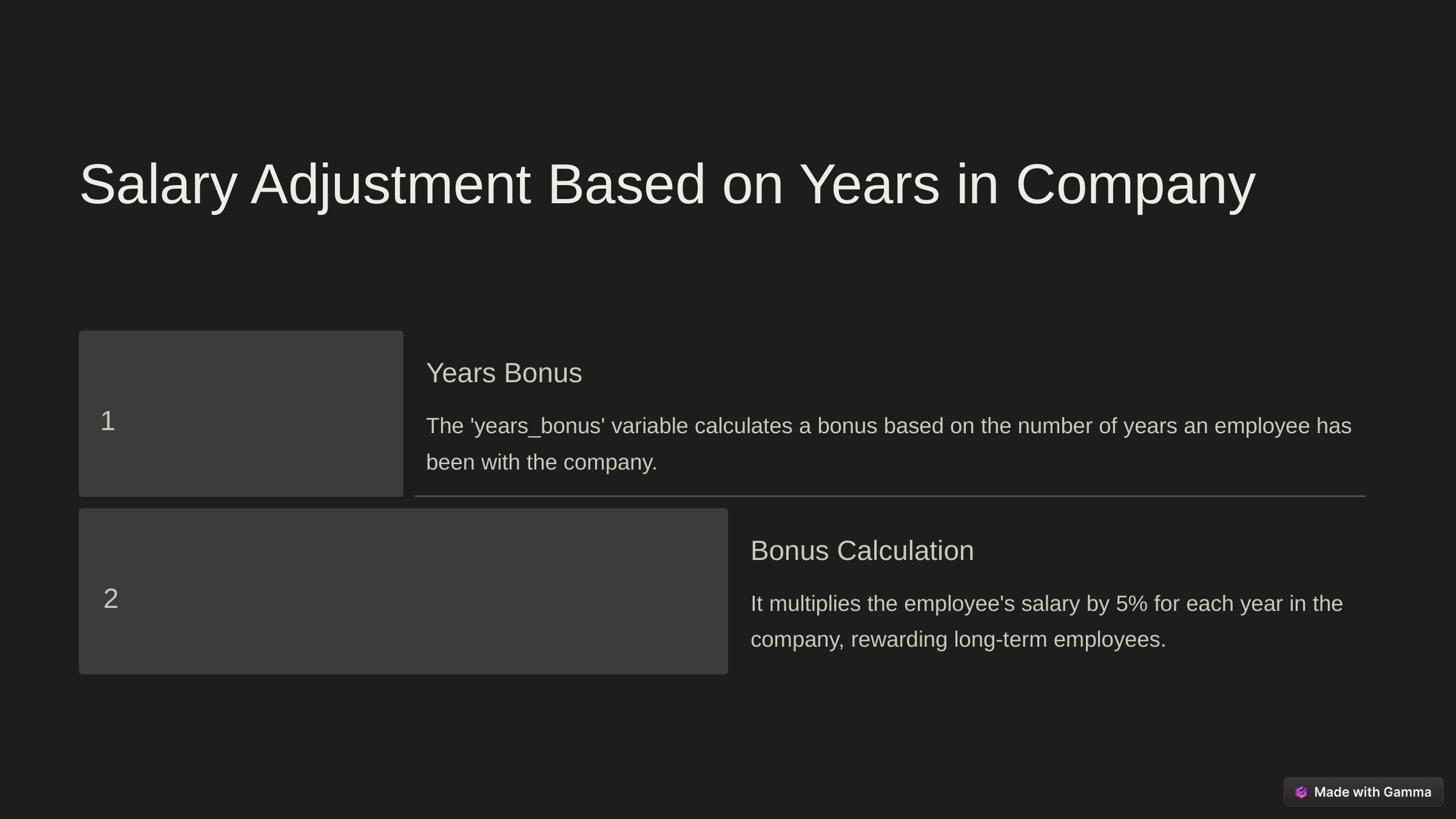

Salary Adjustment Based on Years in Company

Years Bonus
1
The 'years_bonus' variable calculates a bonus based on the number of years an employee has been with the company.

Bonus Calculation
2
It multiplies the employee's salary by 5% for each year in the company, rewarding long-term employees.